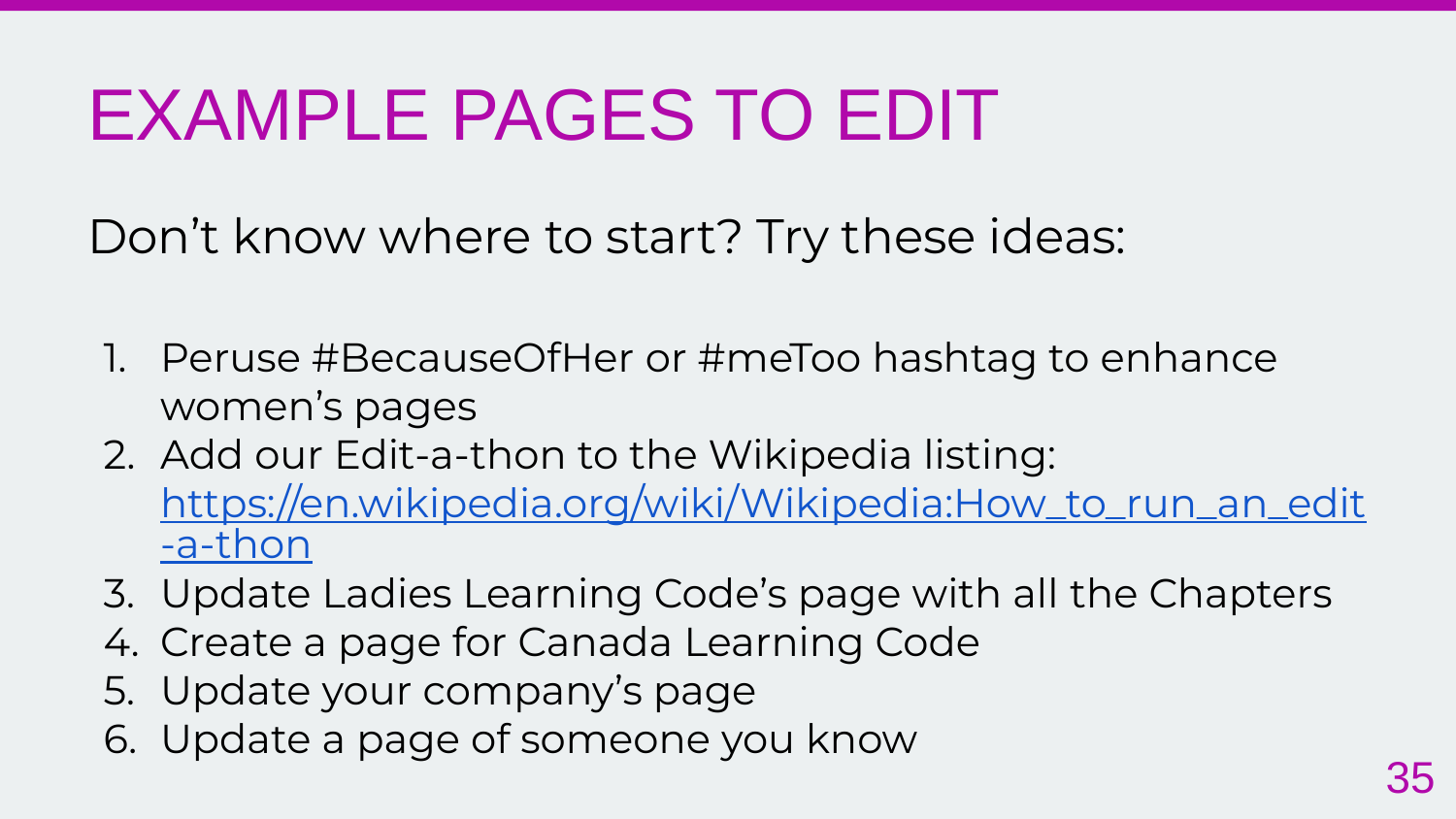

# EXAMPLE PAGES TO EDIT
Don’t know where to start? Try these ideas:

Peruse #BecauseOfHer or #meToo hashtag to enhance women’s pages
Add our Edit-a-thon to the Wikipedia listing: https://en.wikipedia.org/wiki/Wikipedia:How_to_run_an_edit-a-thon
Update Ladies Learning Code’s page with all the Chapters
Create a page for Canada Learning Code
Update your company’s page
Update a page of someone you know

35